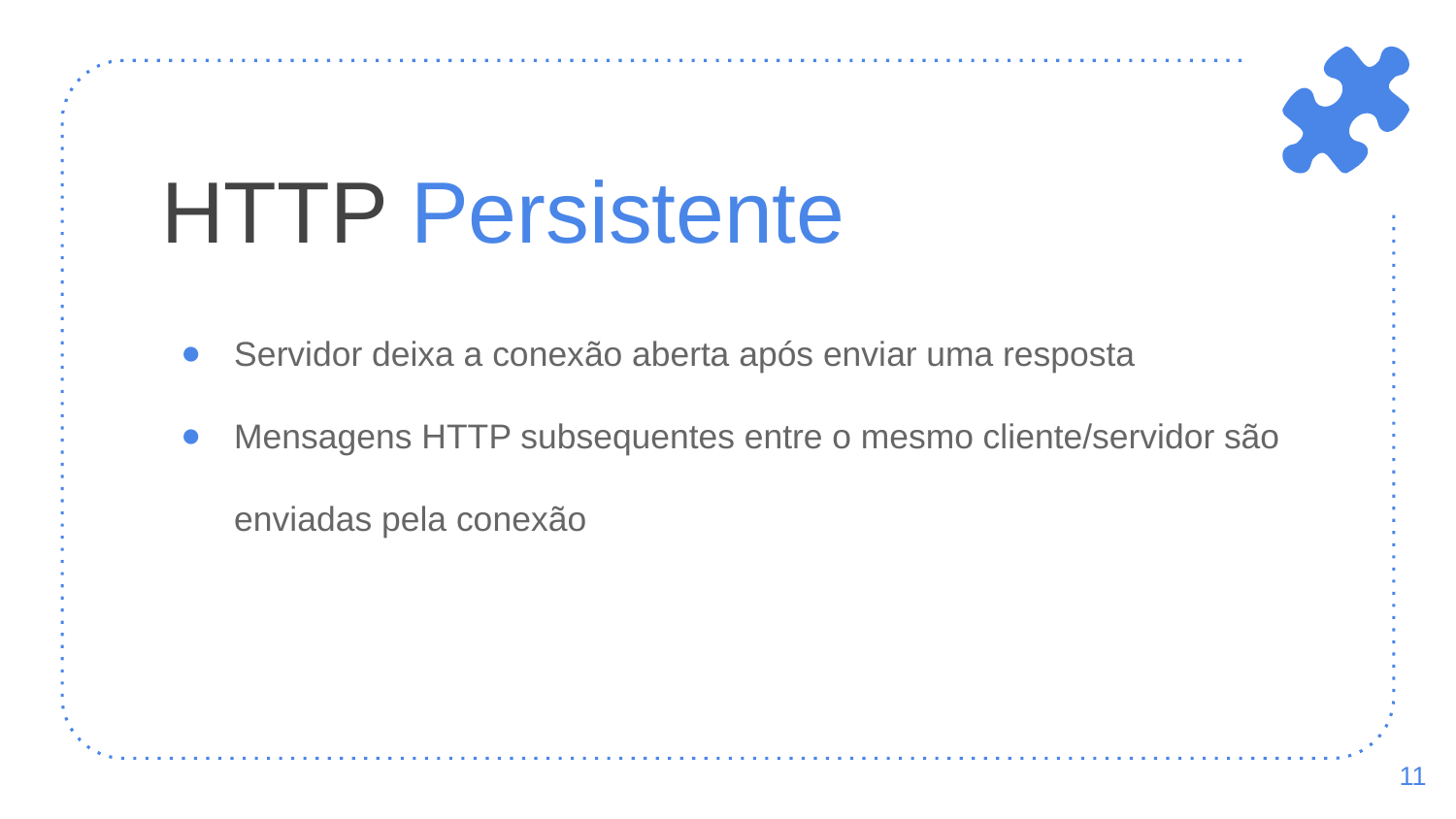

# HTTP Persistente
Servidor deixa a conexão aberta após enviar uma resposta
Mensagens HTTP subsequentes entre o mesmo cliente/servidor são enviadas pela conexão
11